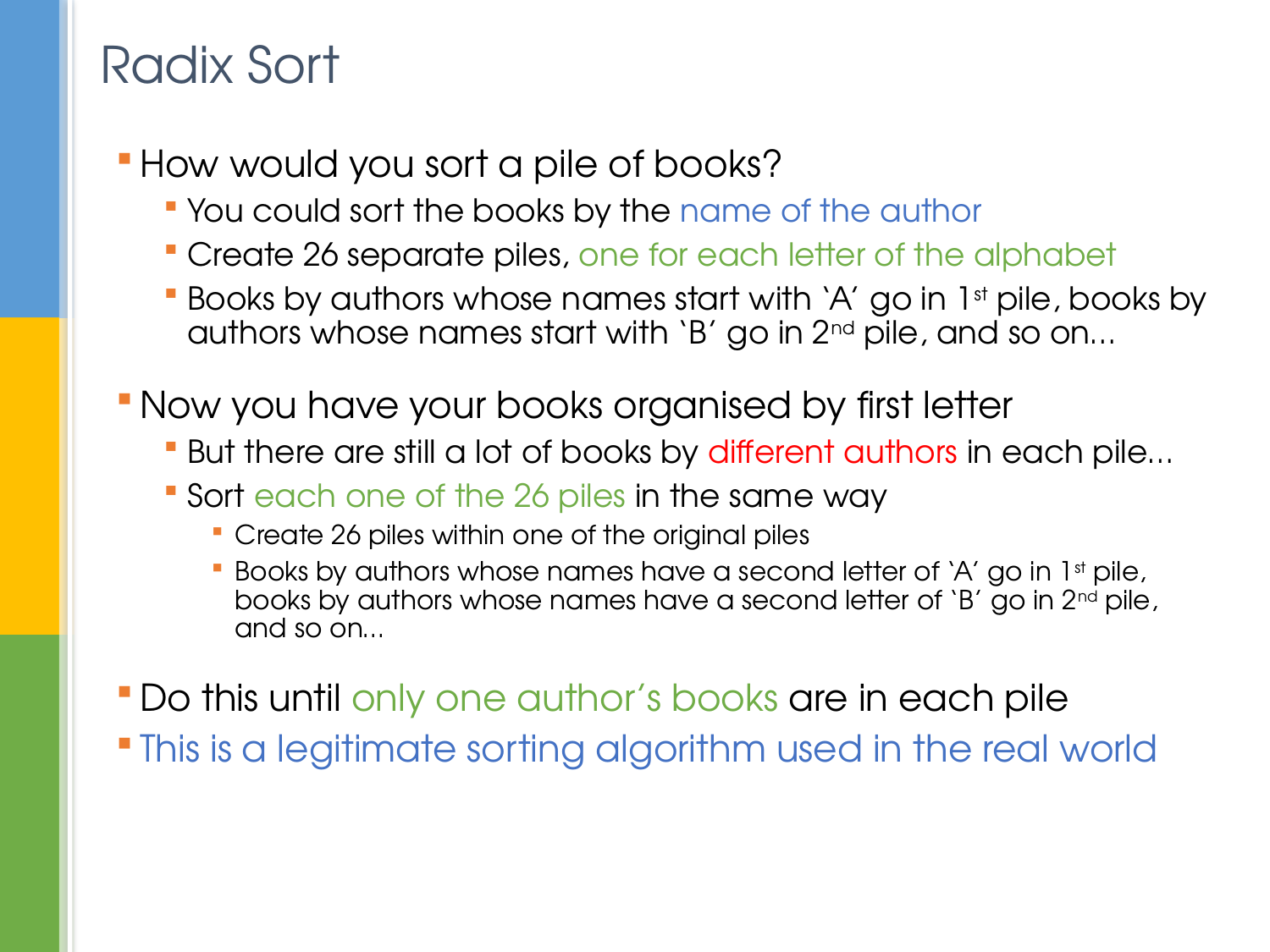

# Radix Sort
How would you sort a pile of books?
You could sort the books by the name of the author
Create 26 separate piles, one for each letter of the alphabet
Books by authors whose names start with ‘A’ go in 1st pile, books by authors whose names start with ‘B’ go in 2nd pile, and so on…

Now you have your books organised by first letter
But there are still a lot of books by different authors in each pile…
Sort each one of the 26 piles in the same way
Create 26 piles within one of the original piles
Books by authors whose names have a second letter of ‘A’ go in 1st pile, books by authors whose names have a second letter of ‘B’ go in 2nd pile, and so on…

Do this until only one author’s books are in each pile
This is a legitimate sorting algorithm used in the real world